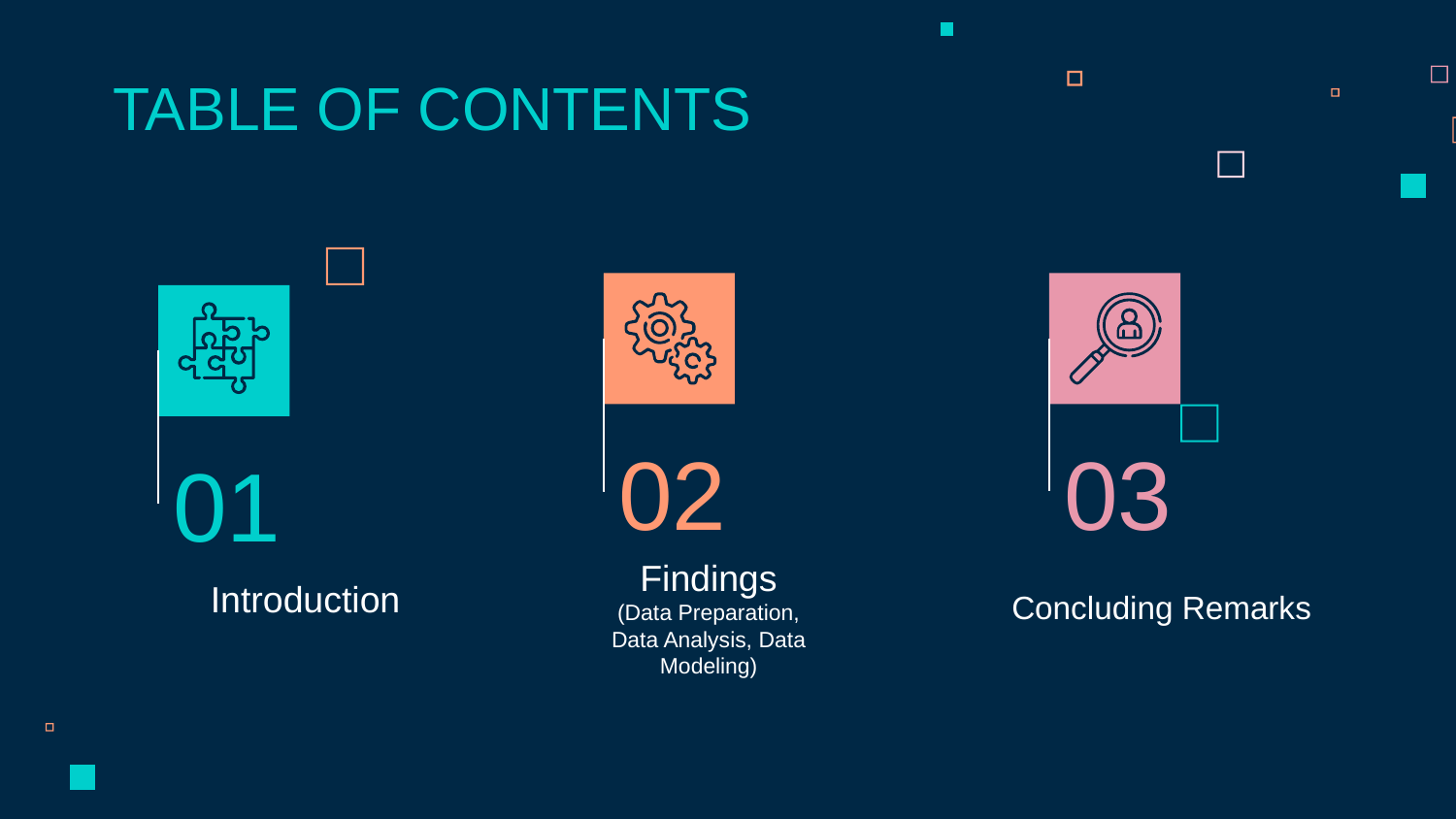

TABLE OF CONTENTS

02
03
01
Concluding Remarks
# Introduction
Findings
(Data Preparation, Data Analysis, Data Modeling)